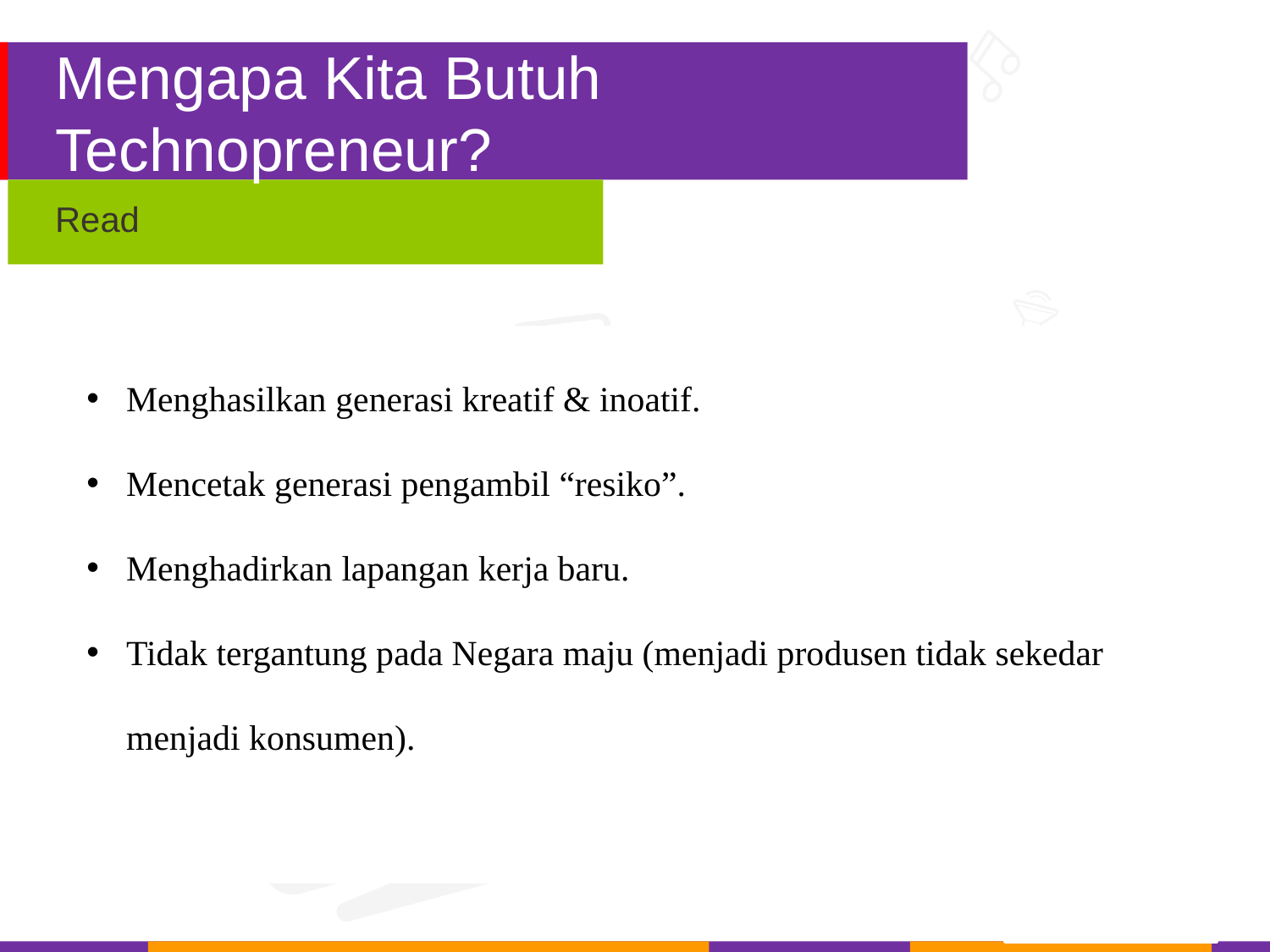

# Mengapa Kita Butuh Technopreneur?
Read
Menghasilkan generasi kreatif & inoatif.
Mencetak generasi pengambil “resiko”.
Menghadirkan lapangan kerja baru.
Tidak tergantung pada Negara maju (menjadi produsen tidak sekedar menjadi konsumen).